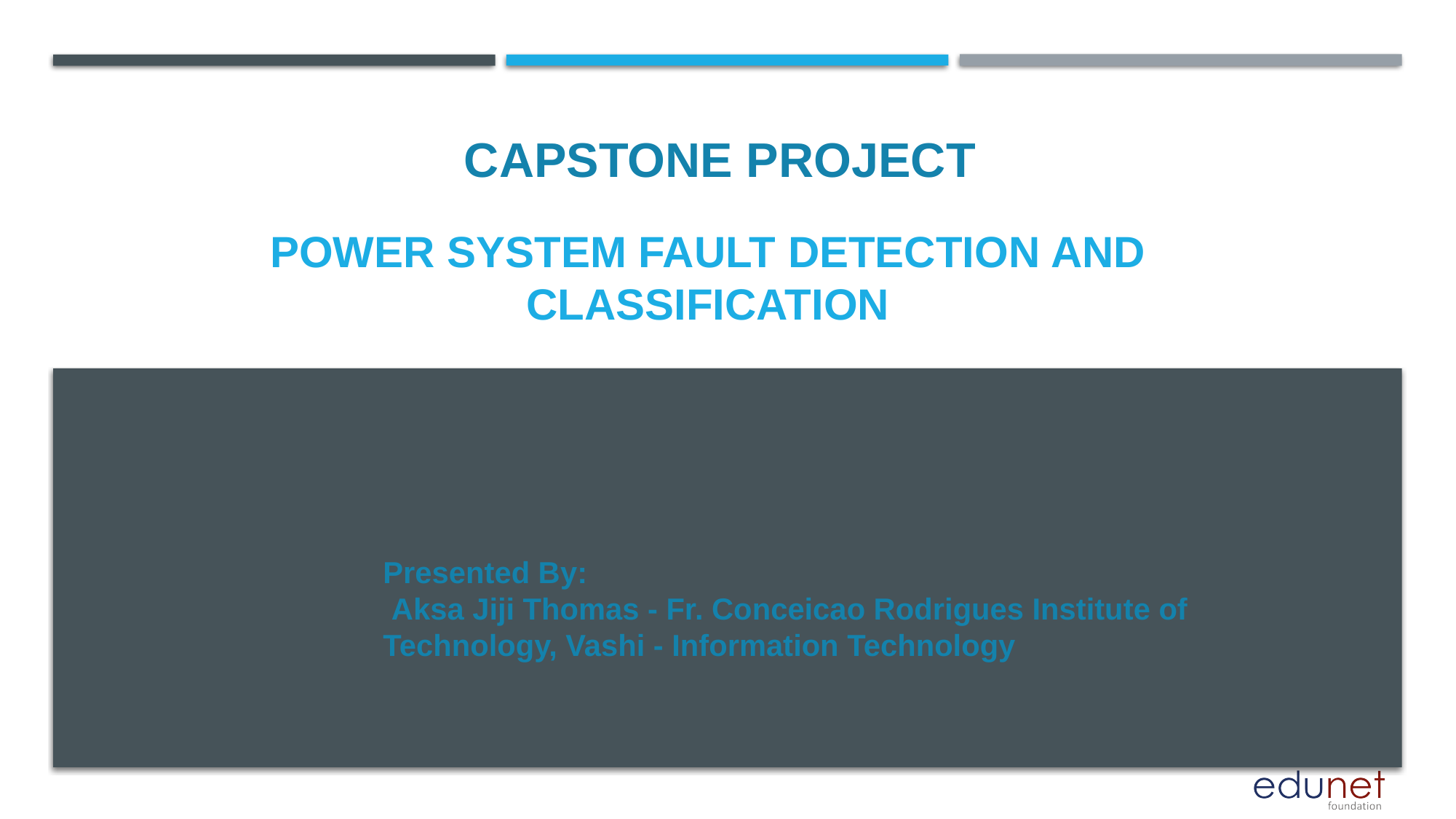

CAPSTONE PROJECT
# Power System Fault Detection and Classification
Presented By:
 Aksa Jiji Thomas - Fr. Conceicao Rodrigues Institute of Technology, Vashi - Information Technology